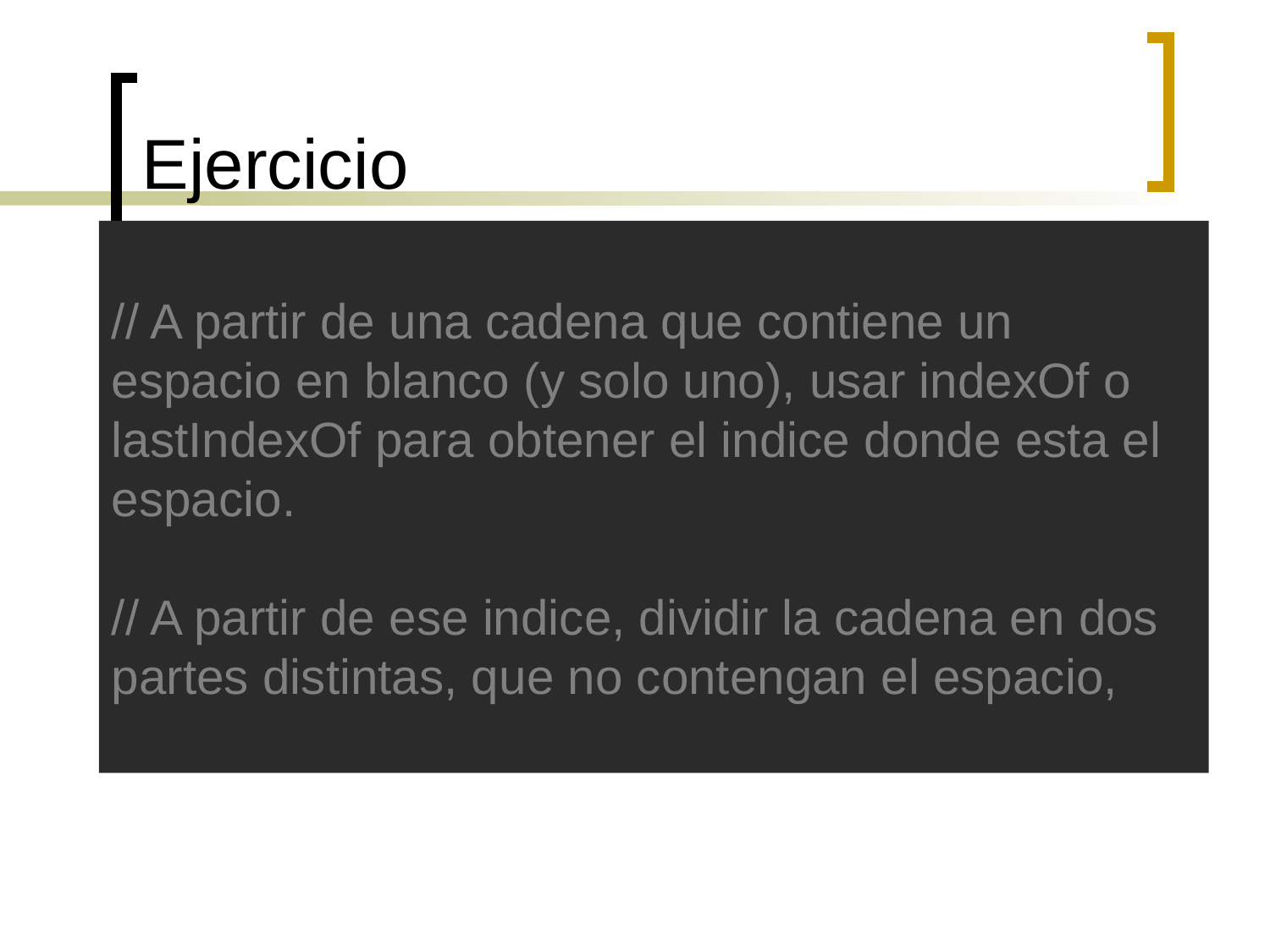

# Ejercicio
// A partir de una cadena que contiene un espacio en blanco (y solo uno), usar indexOf o lastIndexOf para obtener el indice donde esta el espacio.
// A partir de ese indice, dividir la cadena en dos partes distintas, que no contengan el espacio,